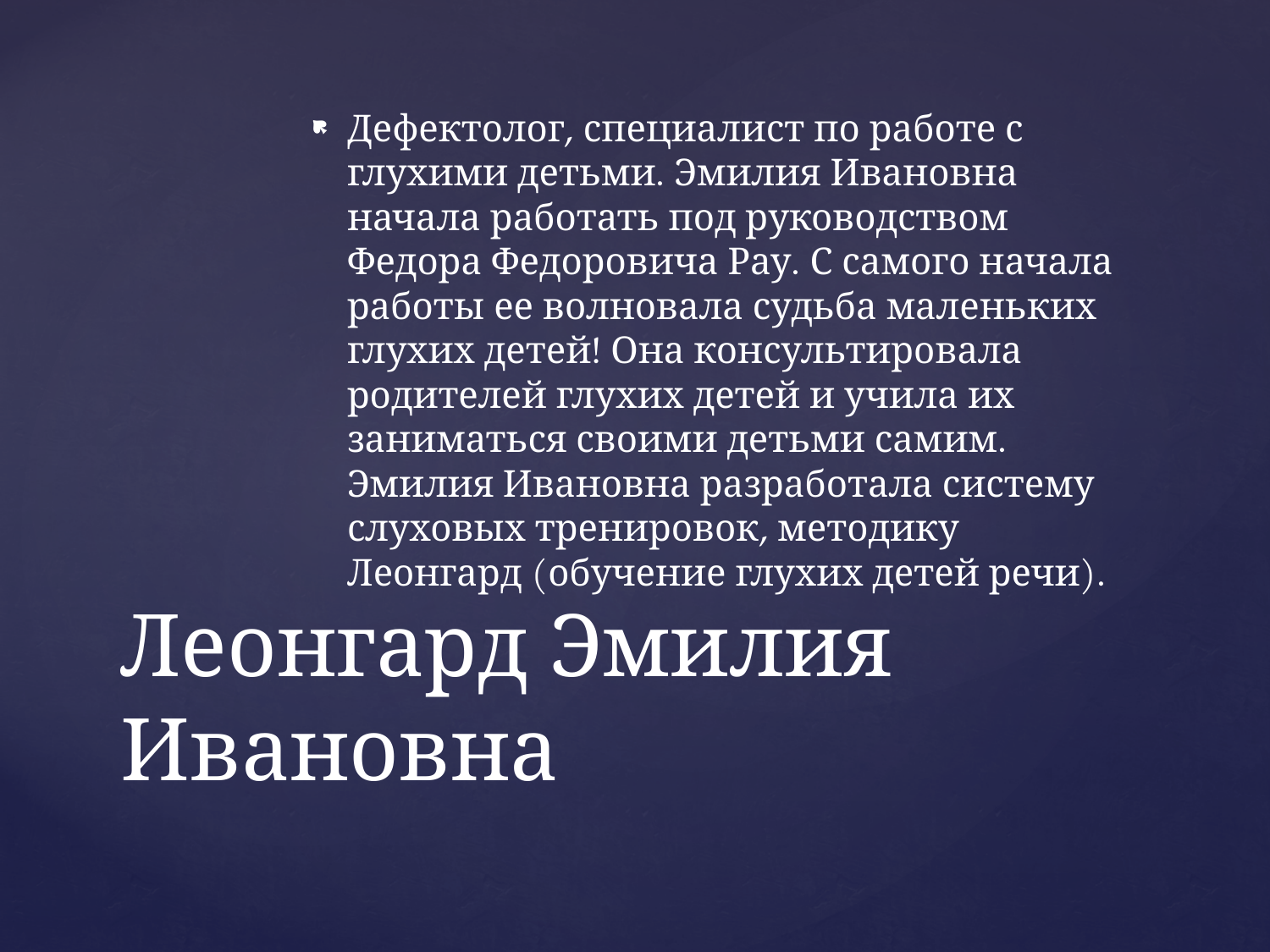

Дефектолог, специалист по работе с глухими детьми. Эмилия Ивановна начала работать под руководством Федора Федоровича Рау. С самого начала работы ее волновала судьба маленьких глухих детей! Она консультировала родителей глухих детей и учила их заниматься своими детьми самим. Эмилия Ивановна разработала систему слуховых тренировок, методику Леонгард (обучение глухих детей речи).
# Леонгард Эмилия Ивановна